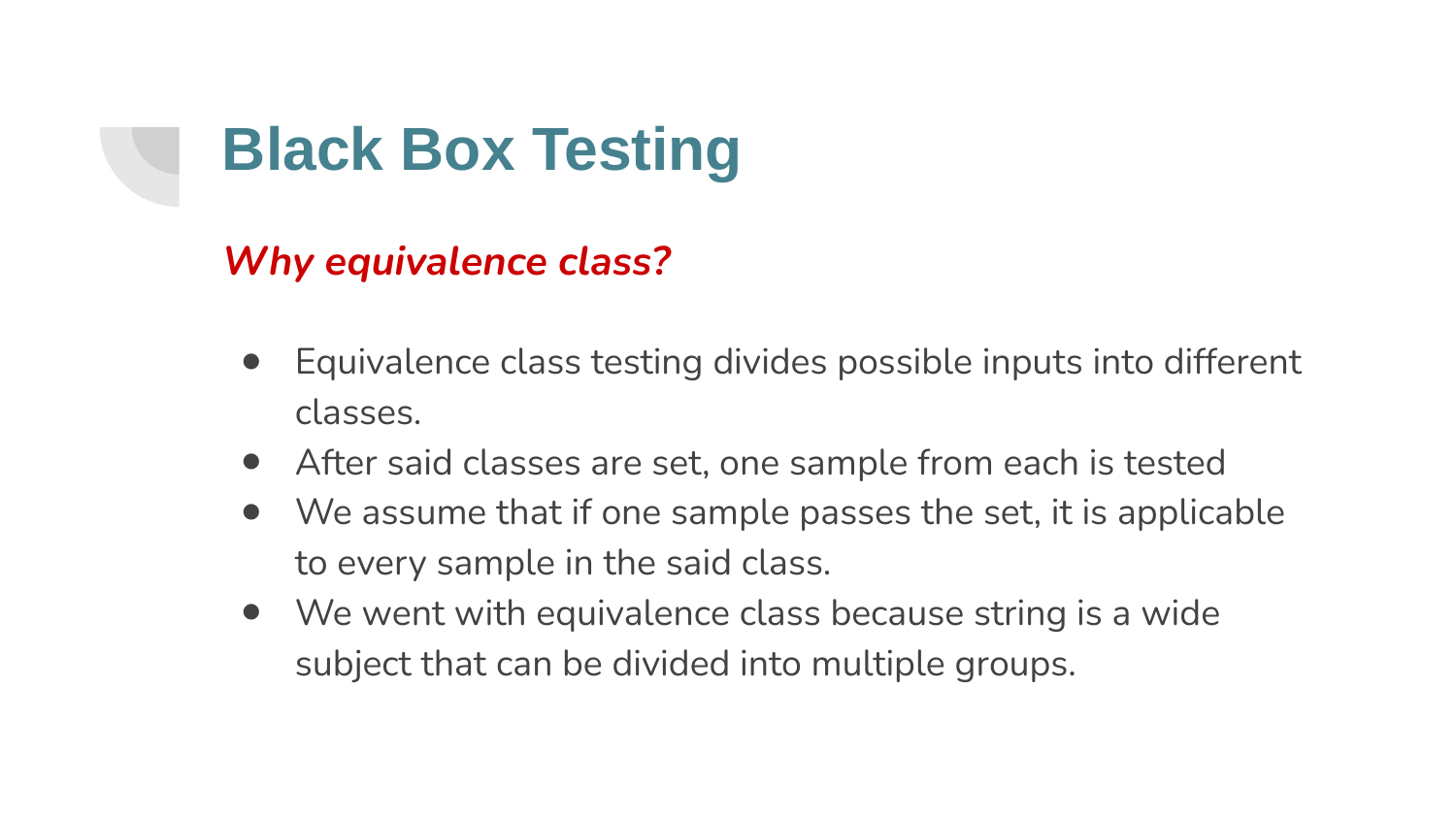

# Black Box Testing

Why equivalence class?
Equivalence class testing divides possible inputs into different classes.
After said classes are set, one sample from each is tested
We assume that if one sample passes the set, it is applicable to every sample in the said class.
We went with equivalence class because string is a wide subject that can be divided into multiple groups.